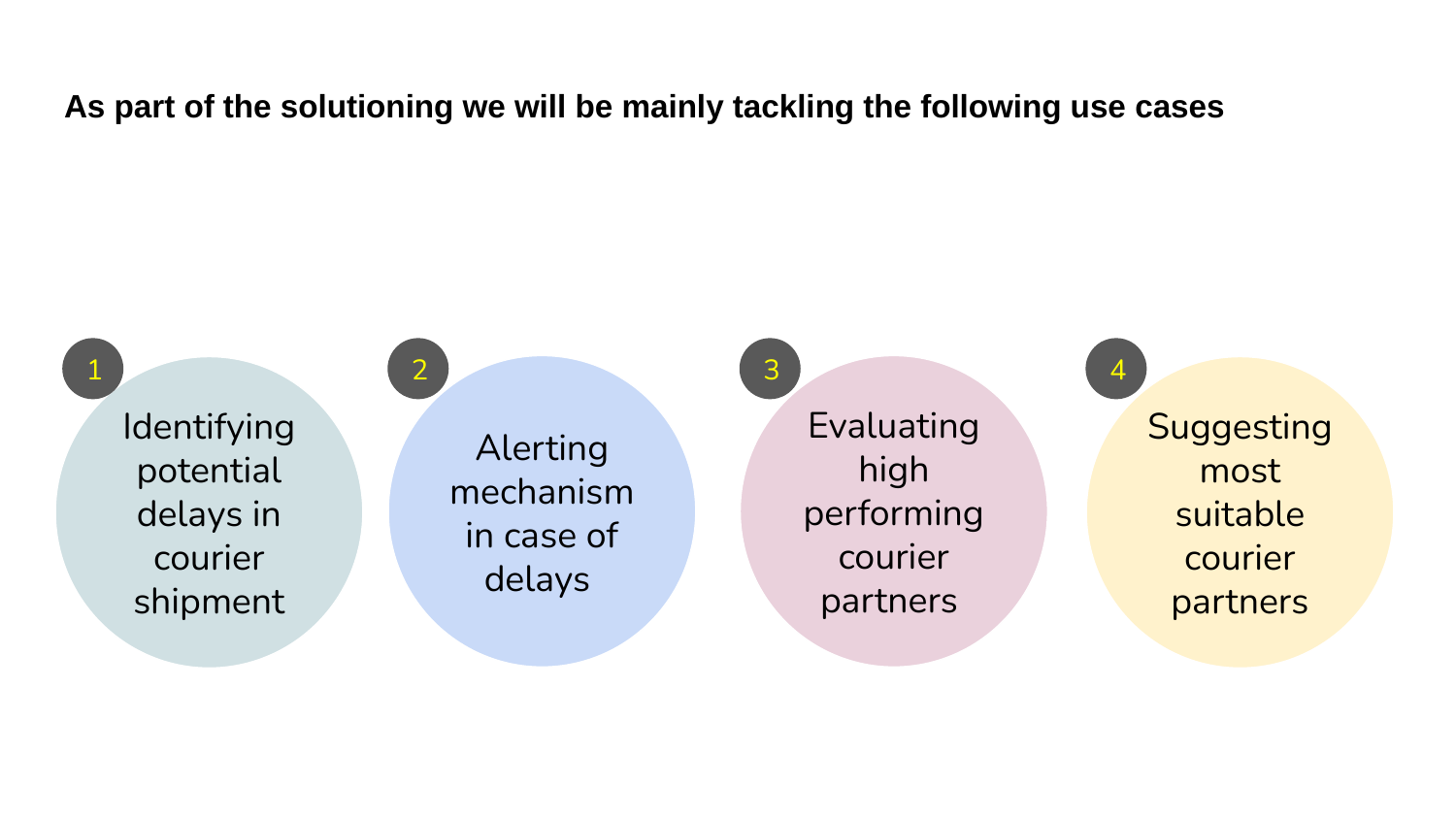

# As part of the solutioning we will be mainly tackling the following use cases
1
2
3
4
Alerting mechanism in case of delays
Evaluating high performing courier partners
Identifying
potential delays in courier shipment
Suggesting most suitable courier partners